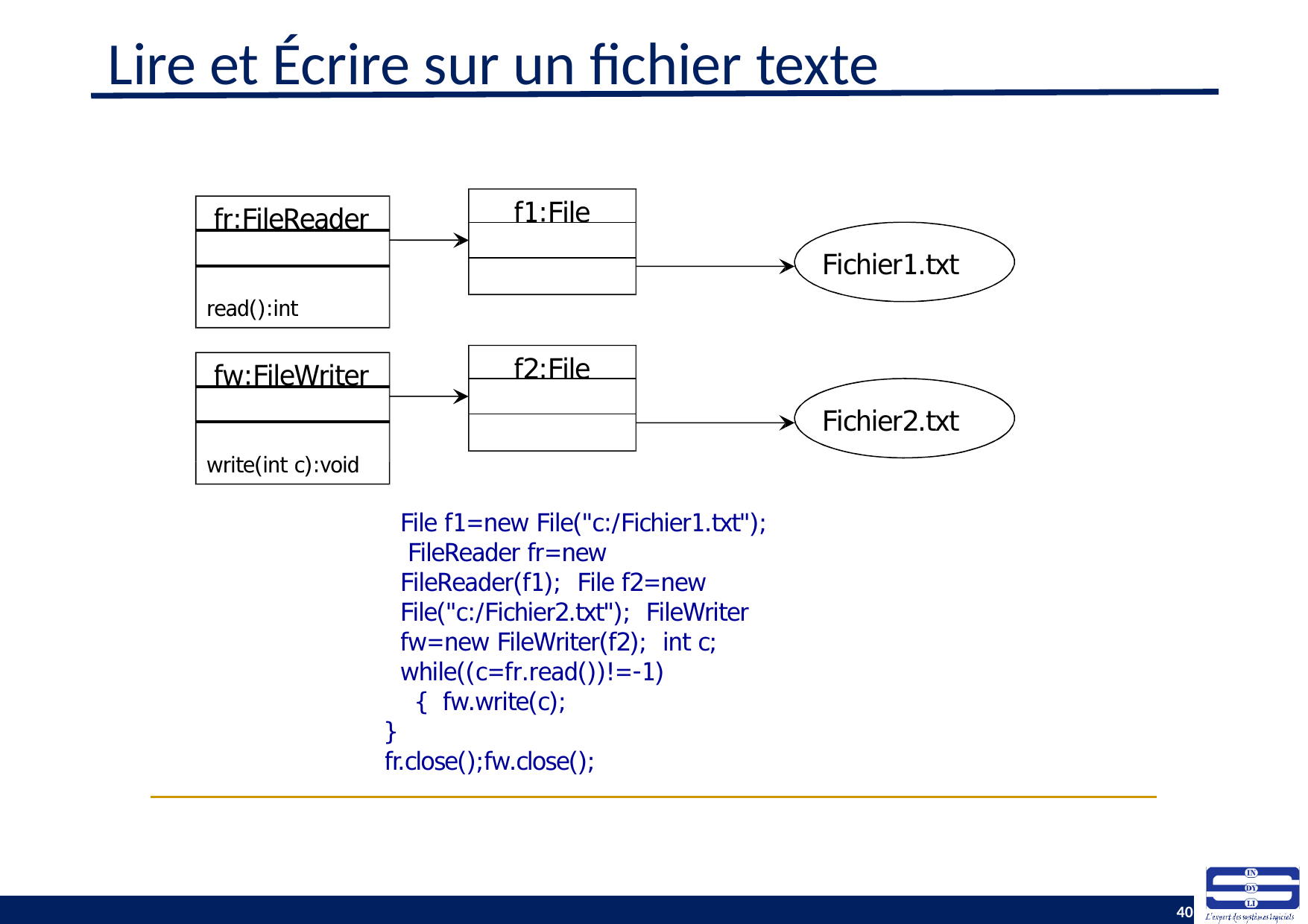

# Lire et Écrire sur un fichier texte

f1:File

fr:FileReader

Fichier1.txt
read():int

f2:File

fw:FileWriter

Fichier2.txt
write(int c):void

File f1=new File("c:/Fichier1.txt");  FileReader fr=new FileReader(f1);  File f2=new File("c:/Fichier2.txt");  FileWriter fw=new FileWriter(f2);  int c;
while((c=fr.read())!=-1){  fw.write(c);
}
fr.close();fw.close();

40